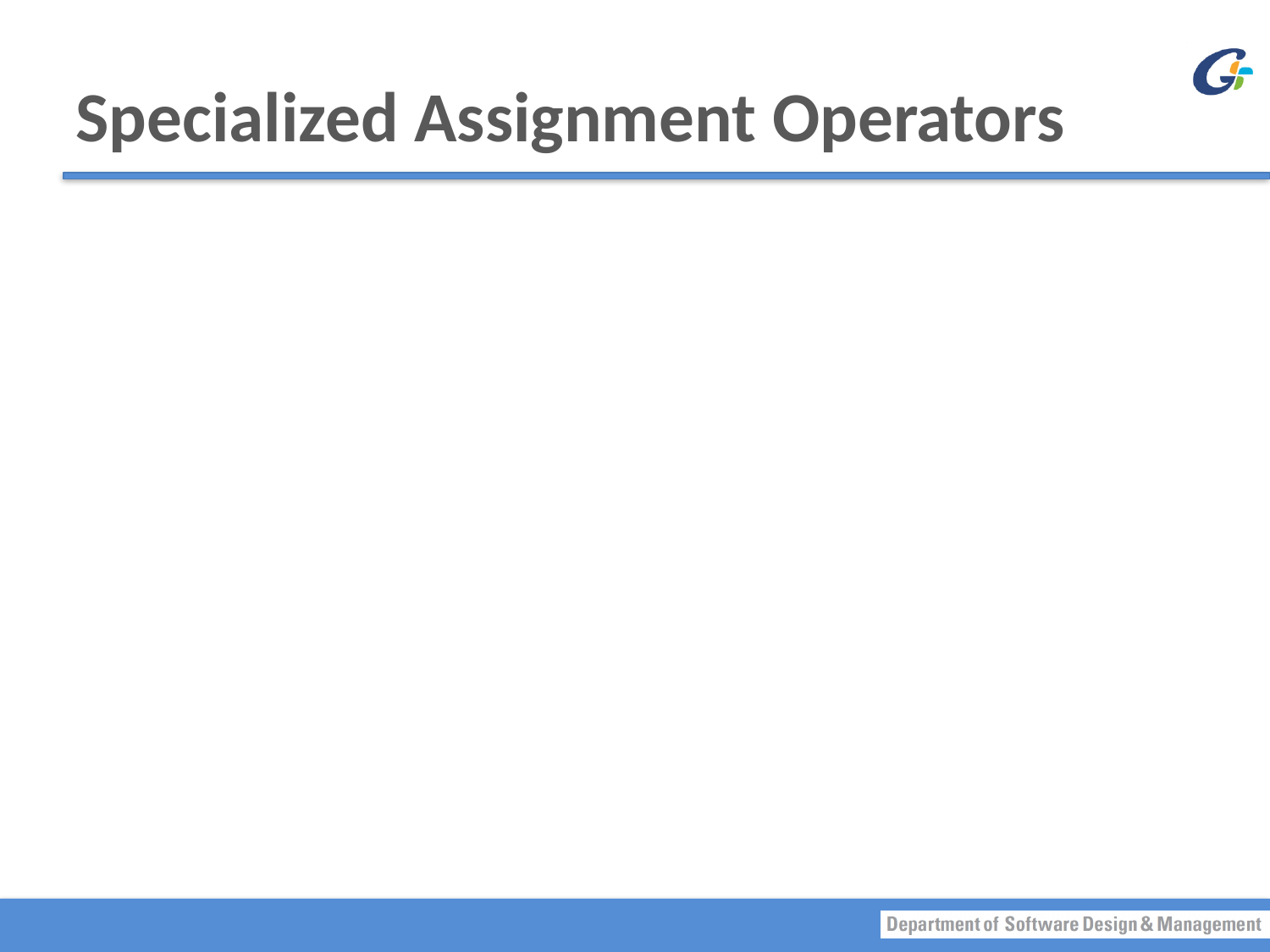

# Specialized Assignment Operators
Assignment operators can be combined with arithmetic operators (including -, *, /, and %).
Two assignments below yield the same result
amount = amount + 5;
amount += 5;